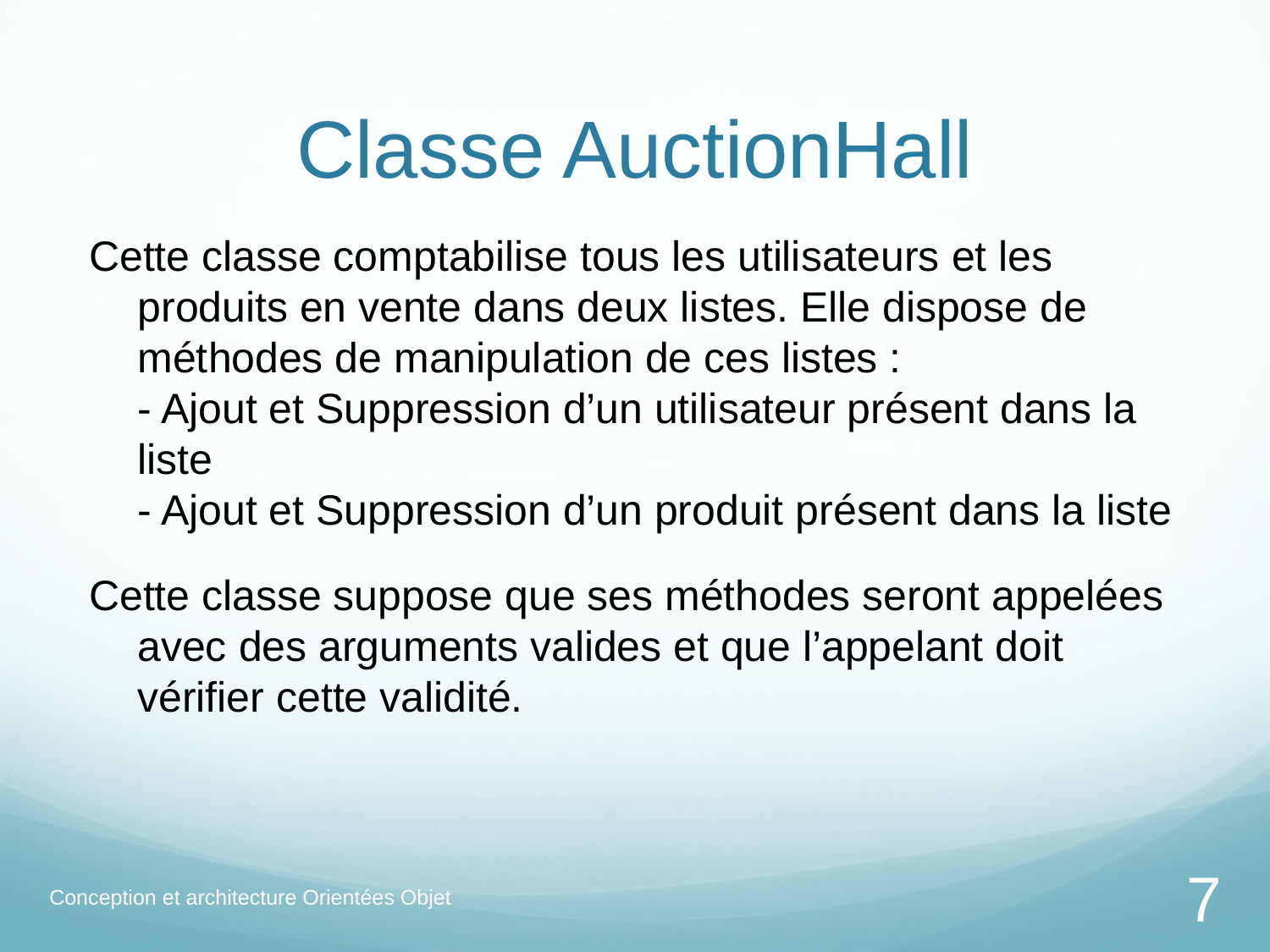

# Classe AuctionHall
Cette classe comptabilise tous les utilisateurs et les produits en vente dans deux listes. Elle dispose de méthodes de manipulation de ces listes :
- Ajout et Suppression d’un utilisateur présent dans la liste
- Ajout et Suppression d’un produit présent dans la liste
Cette classe suppose que ses méthodes seront appelées avec des arguments valides et que l’appelant doit vérifier cette validité.

Conception et architecture Orientées Objet
7